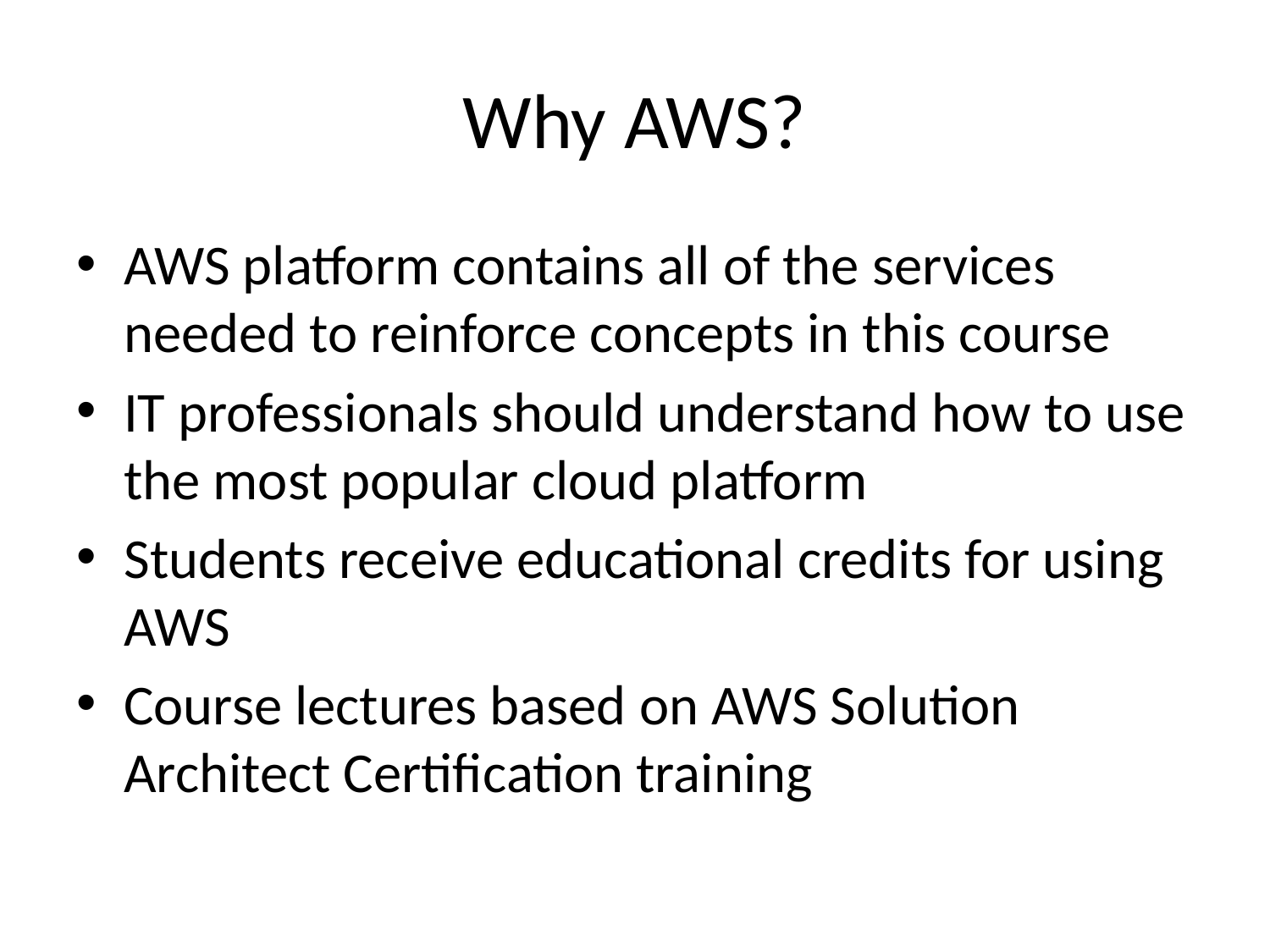

# Why AWS?
AWS platform contains all of the services needed to reinforce concepts in this course
IT professionals should understand how to use the most popular cloud platform
Students receive educational credits for using AWS
Course lectures based on AWS Solution Architect Certification training